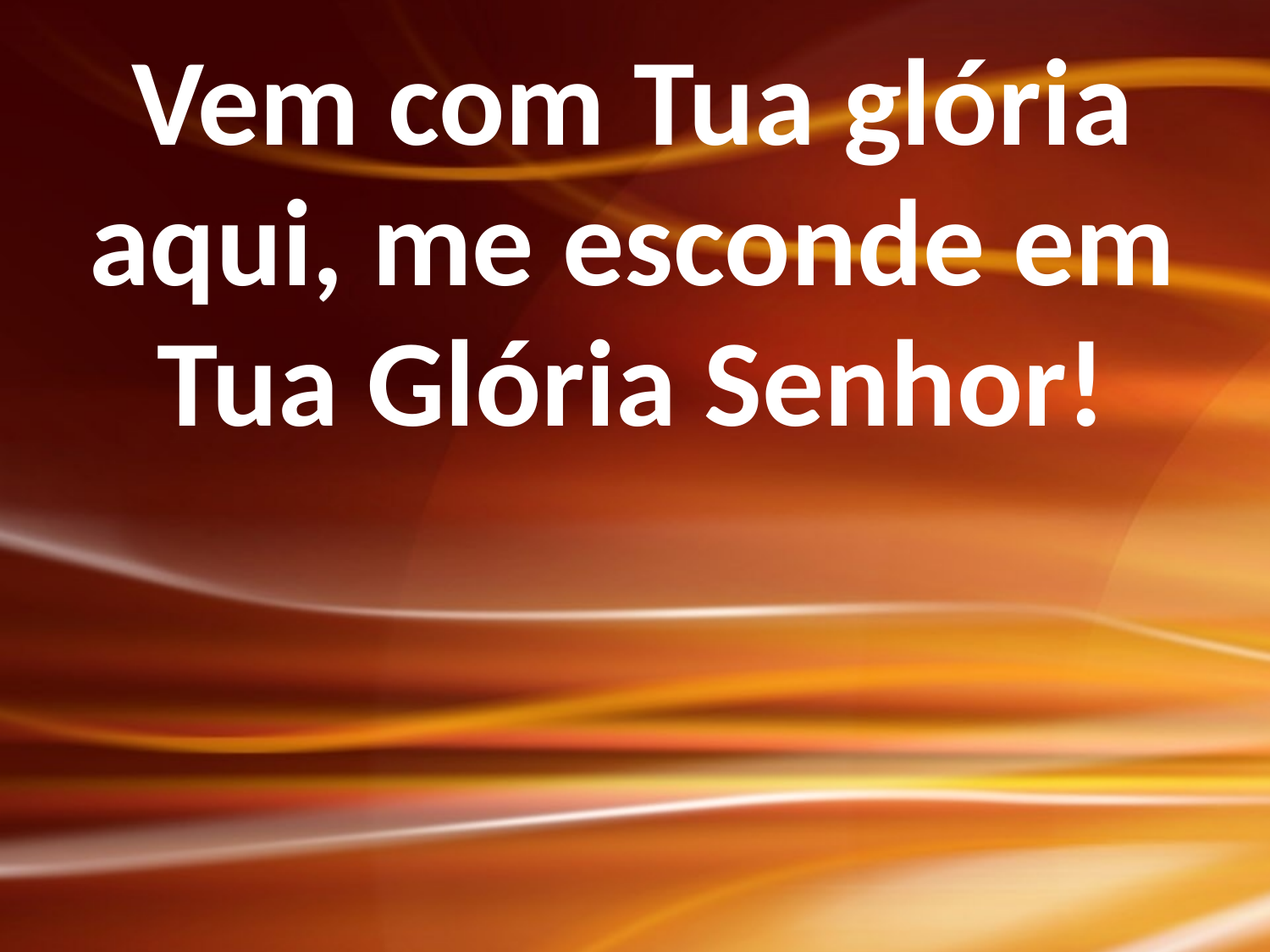

Vem com Tua glória aqui, me esconde em Tua Glória Senhor!